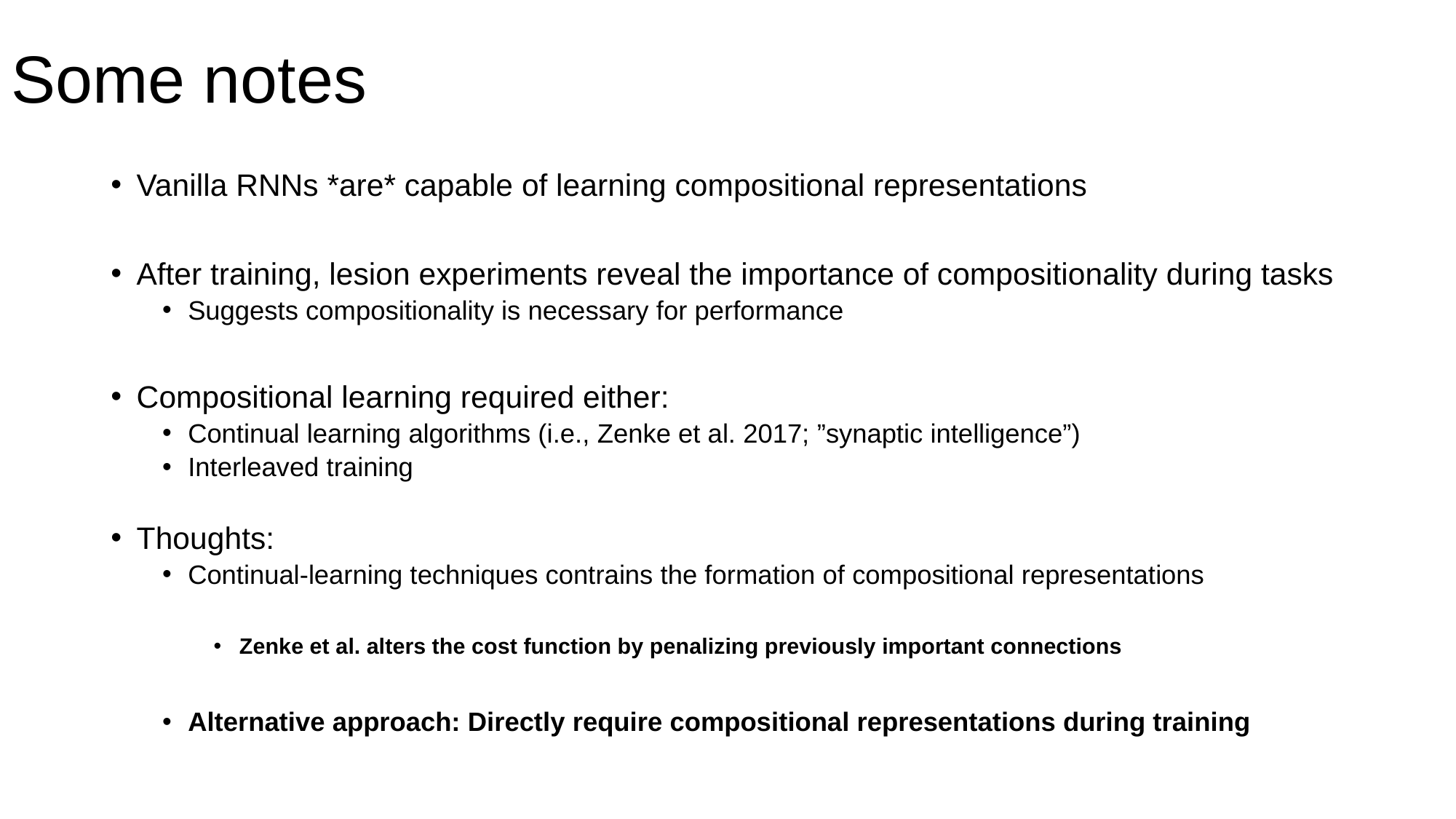

# Some notes
Vanilla RNNs *are* capable of learning compositional representations

After training, lesion experiments reveal the importance of compositionality during tasks
Suggests compositionality is necessary for performance

Compositional learning required either:
Continual learning algorithms (i.e., Zenke et al. 2017; ”synaptic intelligence”)
Interleaved training
Thoughts:
Continual-learning techniques contrains the formation of compositional representations

Zenke et al. alters the cost function by penalizing previously important connections

Alternative approach: Directly require compositional representations during training